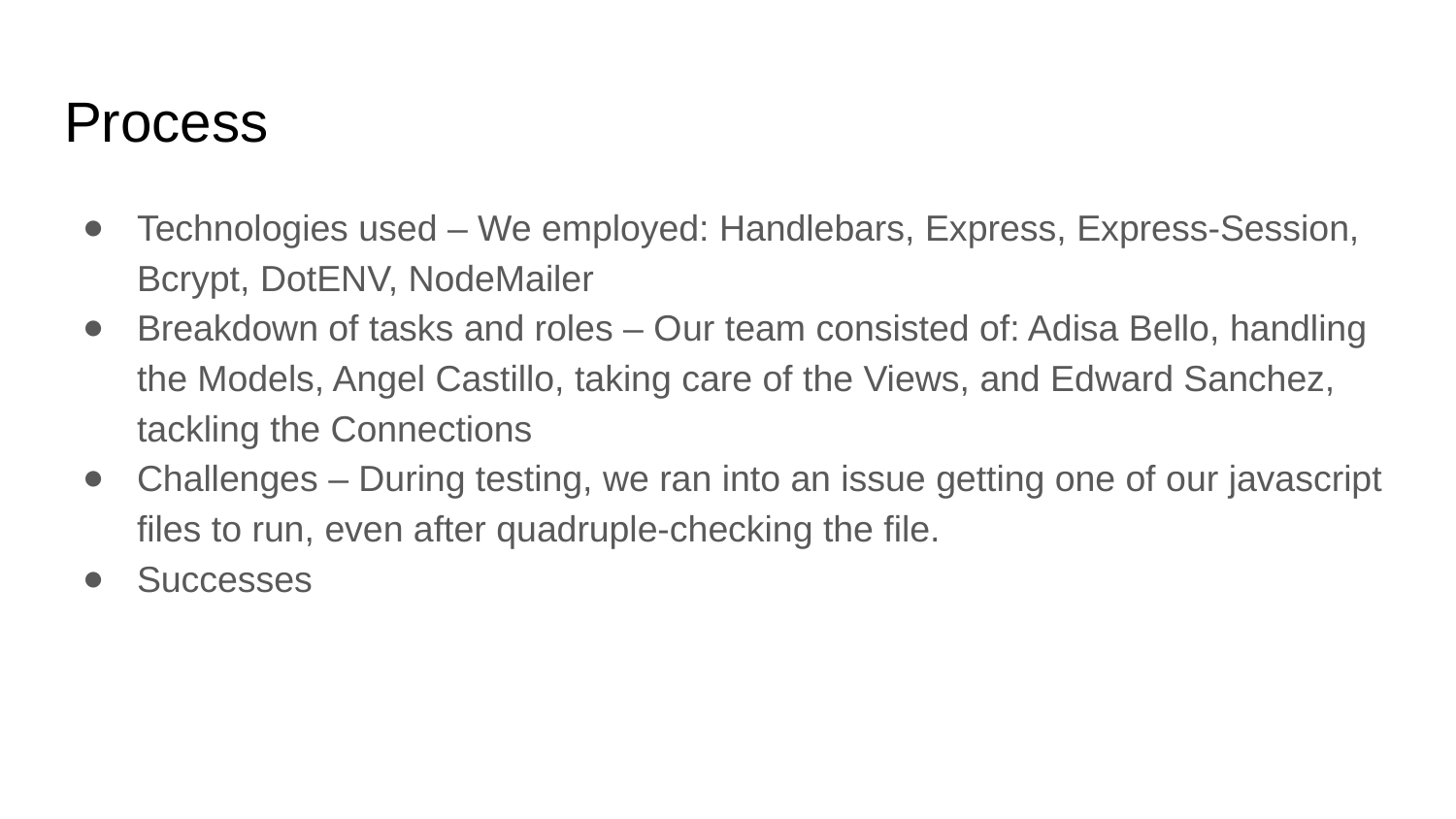

# Process
Technologies used – We employed: Handlebars, Express, Express-Session, Bcrypt, DotENV, NodeMailer
Breakdown of tasks and roles – Our team consisted of: Adisa Bello, handling the Models, Angel Castillo, taking care of the Views, and Edward Sanchez, tackling the Connections
Challenges – During testing, we ran into an issue getting one of our javascript files to run, even after quadruple-checking the file.
Successes